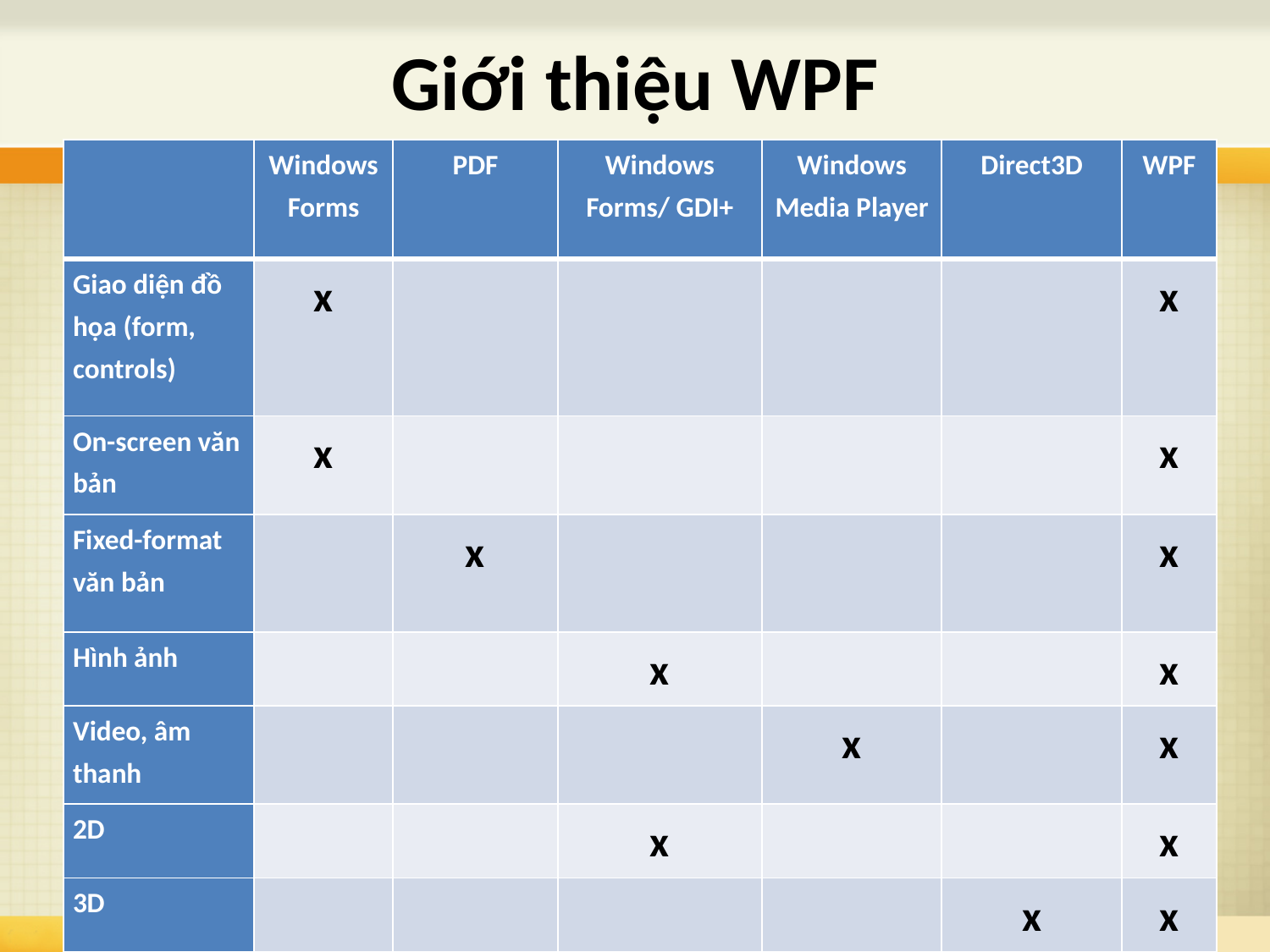

# Giới thiệu WPF
|  | Windows Forms | PDF | Windows Forms/ GDI+ | Windows Media Player | Direct3D | WPF |
| --- | --- | --- | --- | --- | --- | --- |
| Giao diện đồ họa (form, controls) | x |  |  |  |  | x |
| On-screen văn bản | x |  |  |  |  | x |
| Fixed-format văn bản |  | x |  |  |  | x |
| Hình ảnh |  |  | x |  |  | x |
| Video, âm thanh |  |  |  | x |  | x |
| 2D |  |  | x |  |  | x |
| 3D |  |  |  |  | x | x |